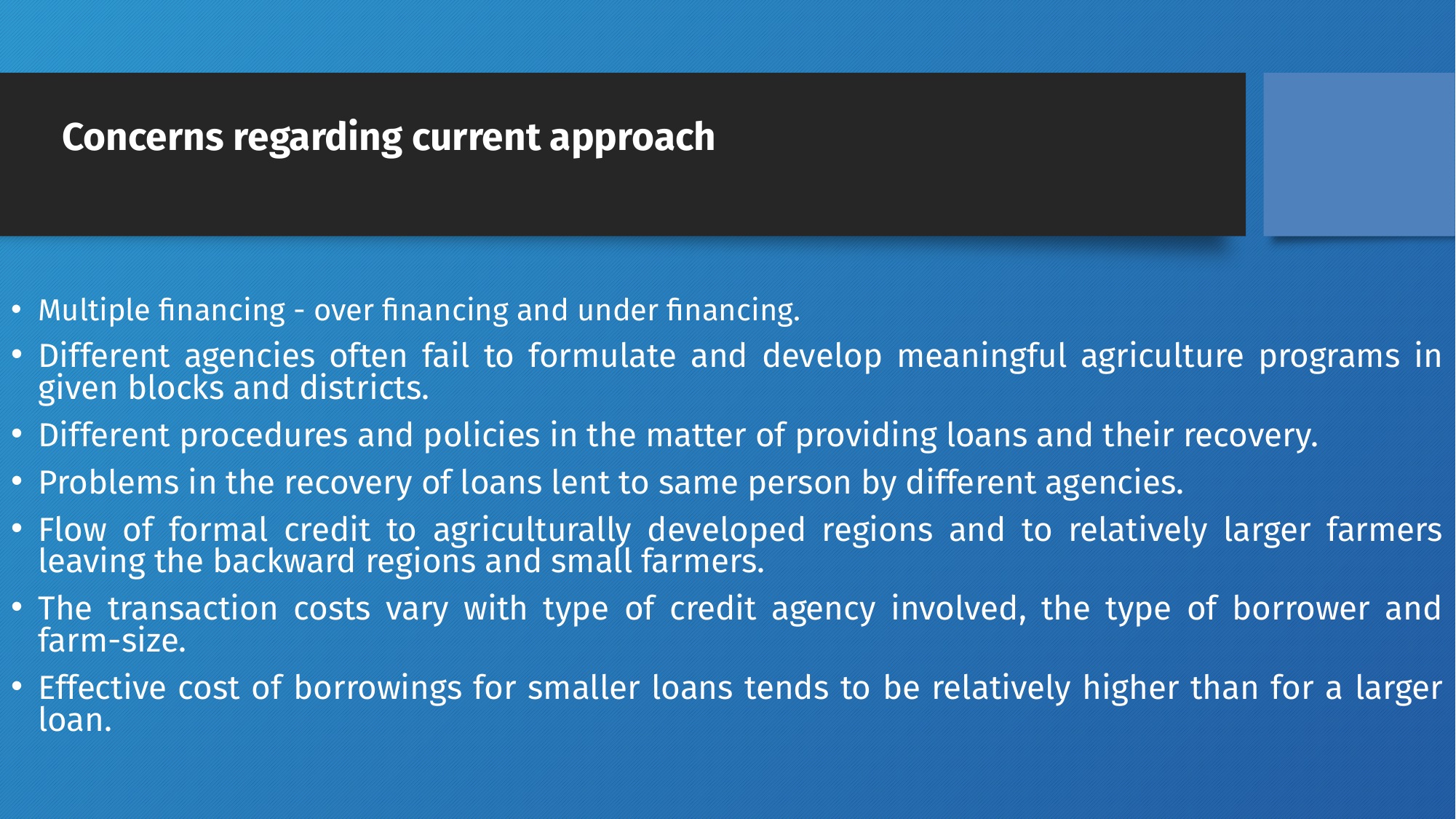

# Concerns regarding current approach
Multiple financing - over financing and under financing.
Different agencies often fail to formulate and develop meaningful agriculture programs in given blocks and districts.
Different procedures and policies in the matter of providing loans and their recovery.
Problems in the recovery of loans lent to same person by different agencies.
Flow of formal credit to agriculturally developed regions and to relatively larger farmers leaving the backward regions and small farmers.
The transaction costs vary with type of credit agency involved, the type of borrower and farm-size.
Effective cost of borrowings for smaller loans tends to be relatively higher than for a larger loan.